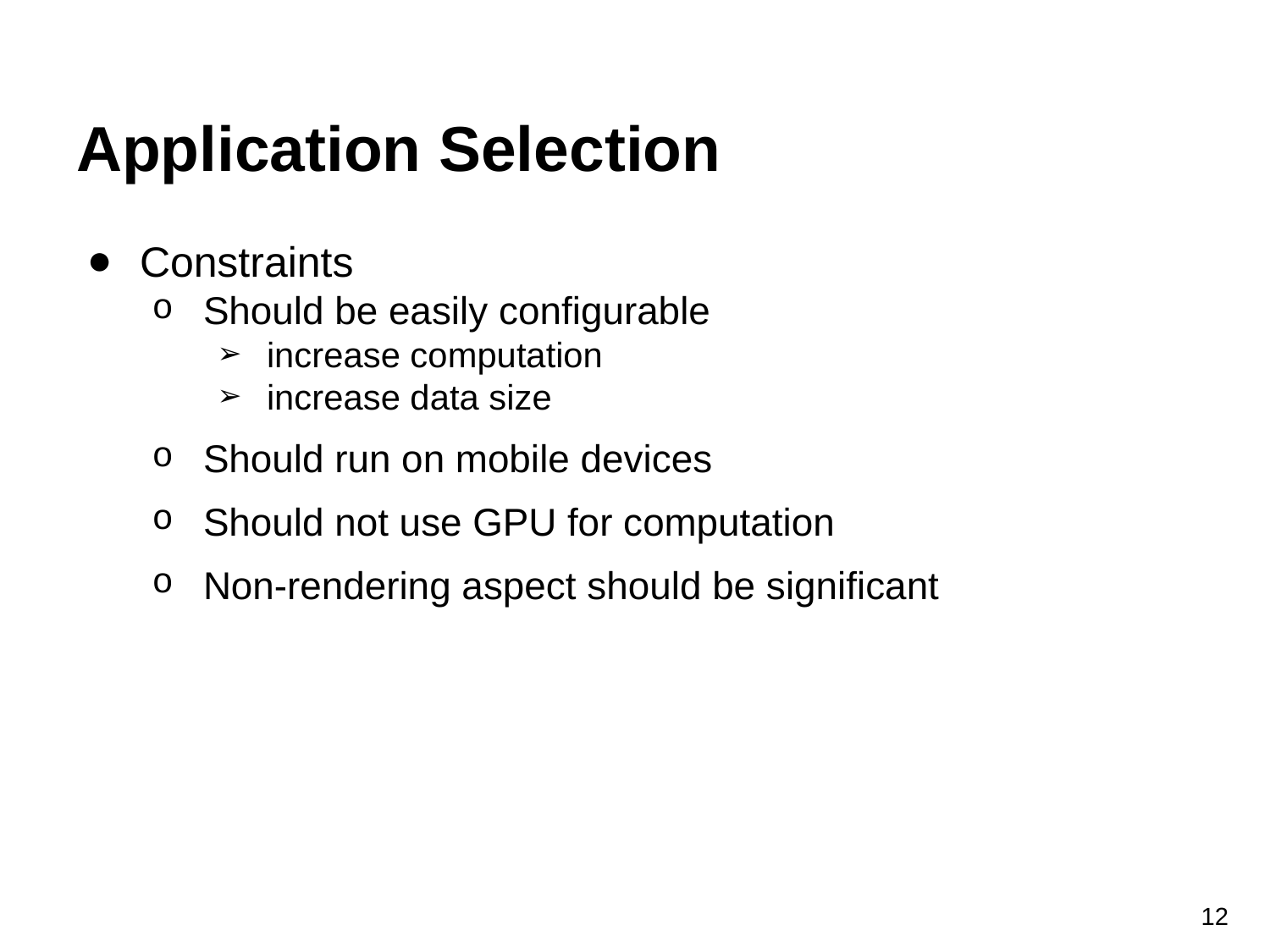

# Application Selection
Constraints
Should be easily configurable
increase computation
increase data size

Should run on mobile devices

Should not use GPU for computation

Non-rendering aspect should be significant
12